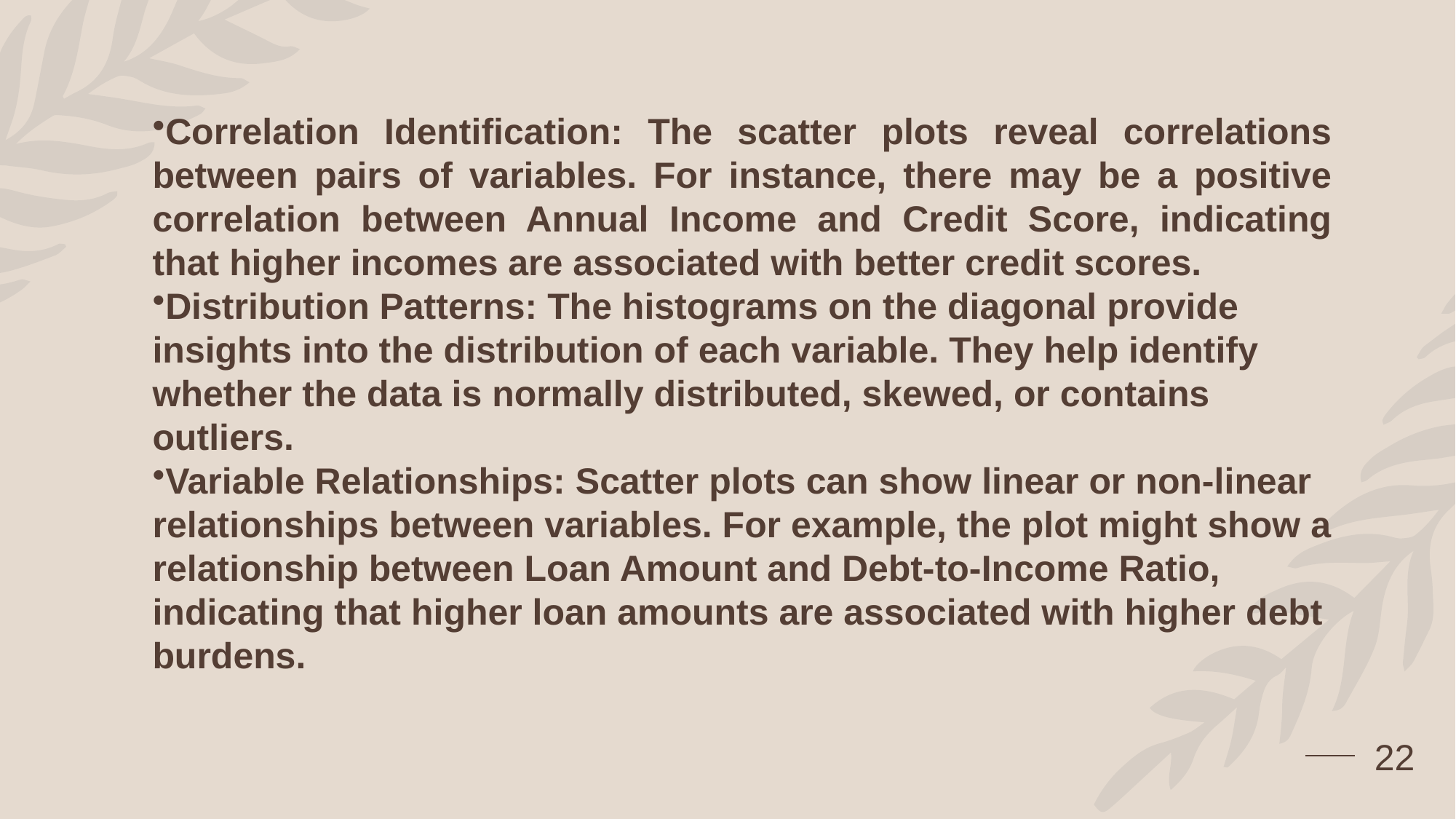

Correlation Identification: The scatter plots reveal correlations between pairs of variables. For instance, there may be a positive correlation between Annual Income and Credit Score, indicating that higher incomes are associated with better credit scores.
Distribution Patterns: The histograms on the diagonal provide insights into the distribution of each variable. They help identify whether the data is normally distributed, skewed, or contains outliers.
Variable Relationships: Scatter plots can show linear or non-linear relationships between variables. For example, the plot might show a relationship between Loan Amount and Debt-to-Income Ratio, indicating that higher loan amounts are associated with higher debt burdens.

22